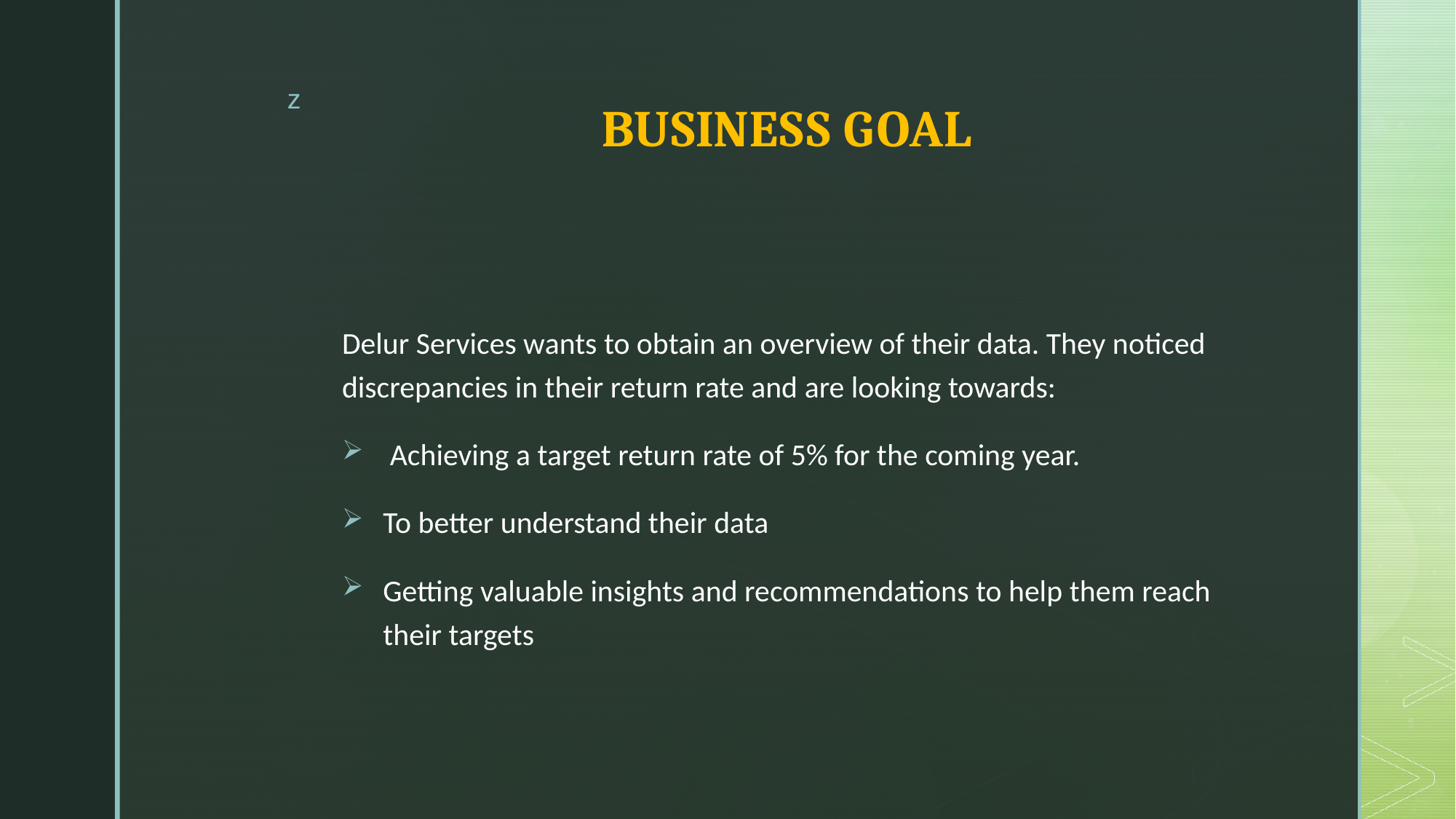

# BUSINESS GOAL
Delur Services wants to obtain an overview of their data. They noticed discrepancies in their return rate and are looking towards:
 Achieving a target return rate of 5% for the coming year.
To better understand their data
Getting valuable insights and recommendations to help them reach their targets